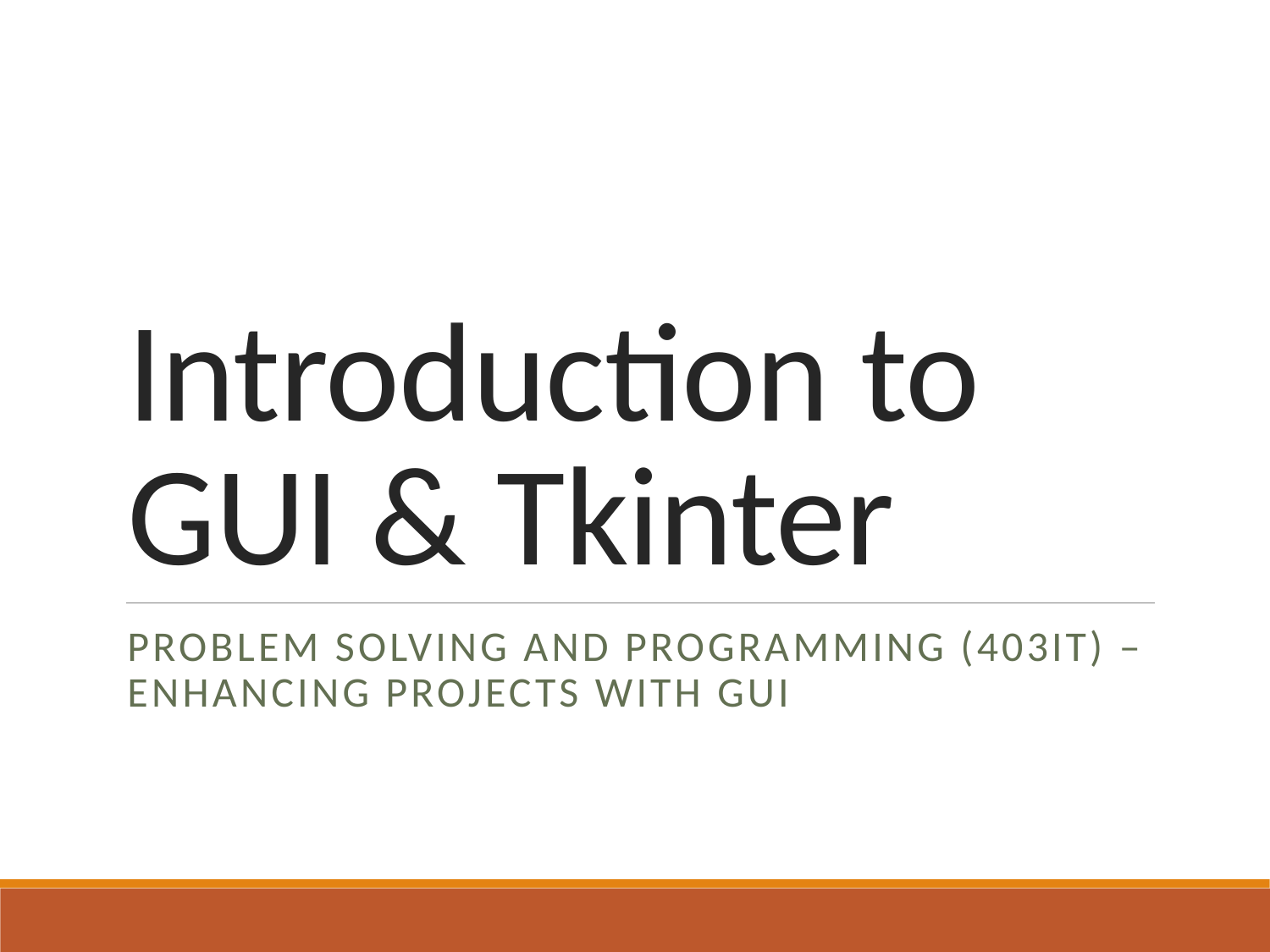

# Introduction to GUI & Tkinter
Problem Solving and Programming (403IT) – Enhancing Projects with GUI